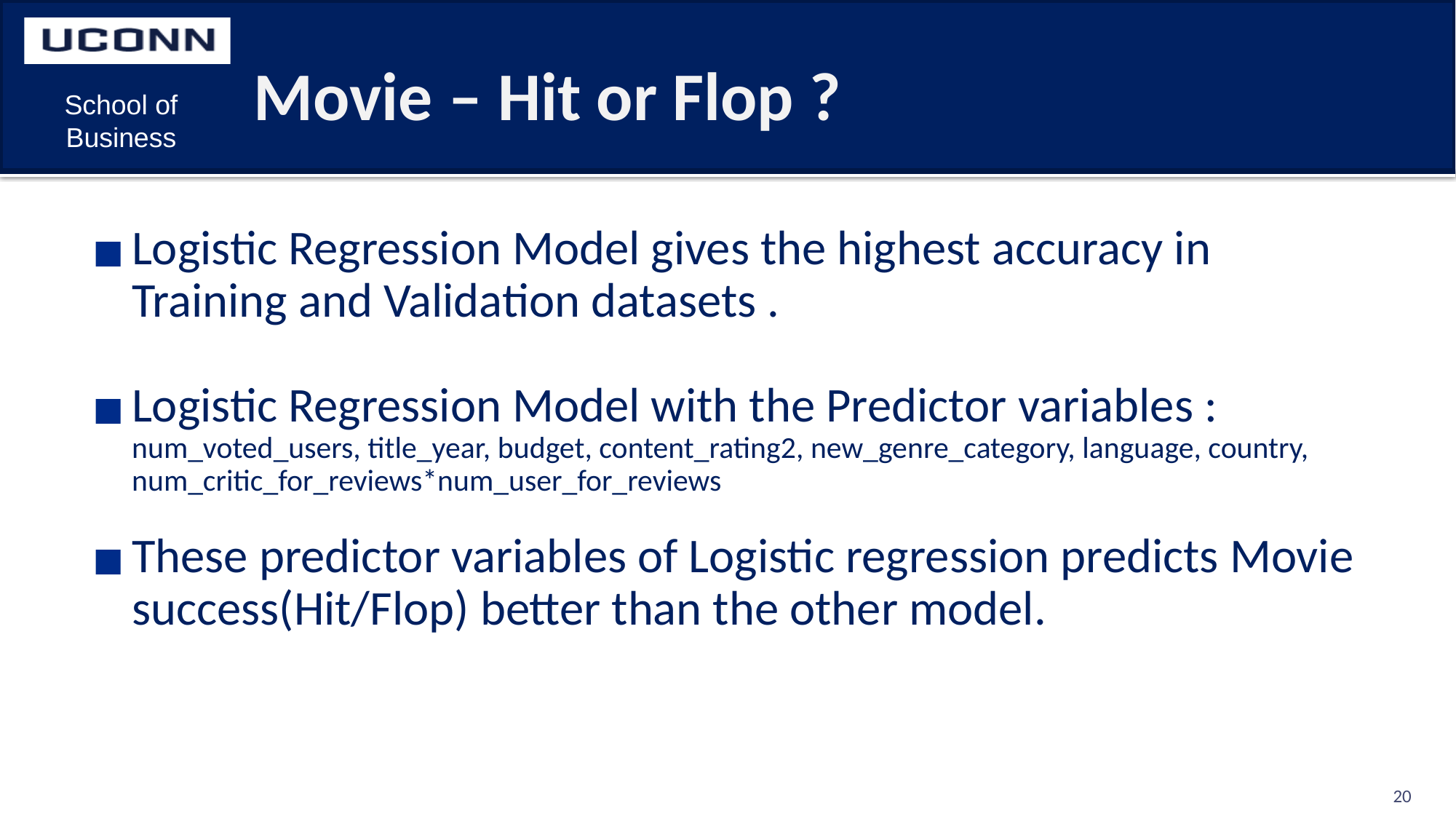

# Movie – Hit or Flop ?
Logistic Regression Model gives the highest accuracy in Training and Validation datasets .

Logistic Regression Model with the Predictor variables : num_voted_users, title_year, budget, content_rating2, new_genre_category, language, country, num_critic_for_reviews*num_user_for_reviews

These predictor variables of Logistic regression predicts Movie success(Hit/Flop) better than the other model.

20